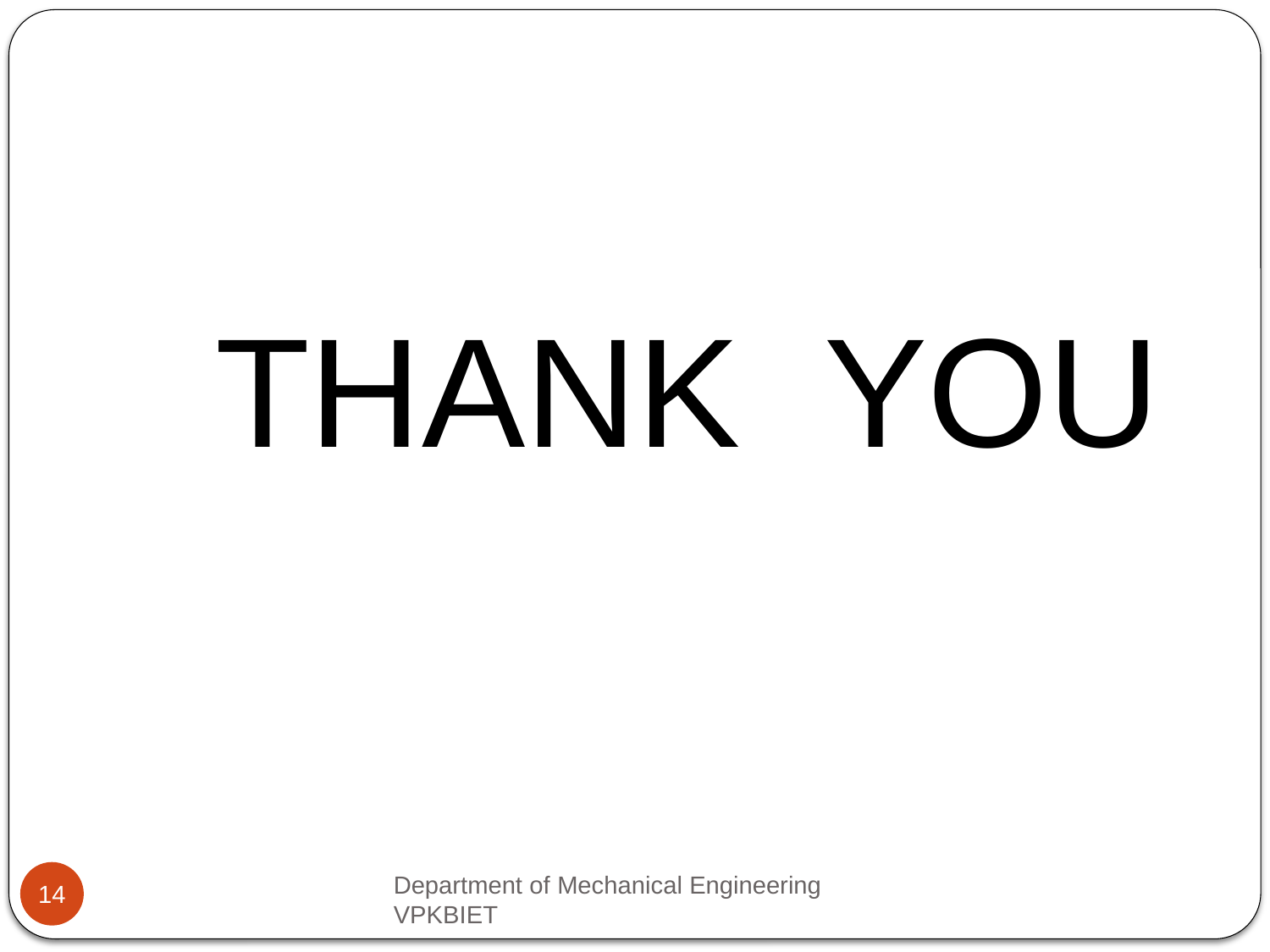

# THANK  YOU
14
Department of Mechanical Engineering VPKBIET